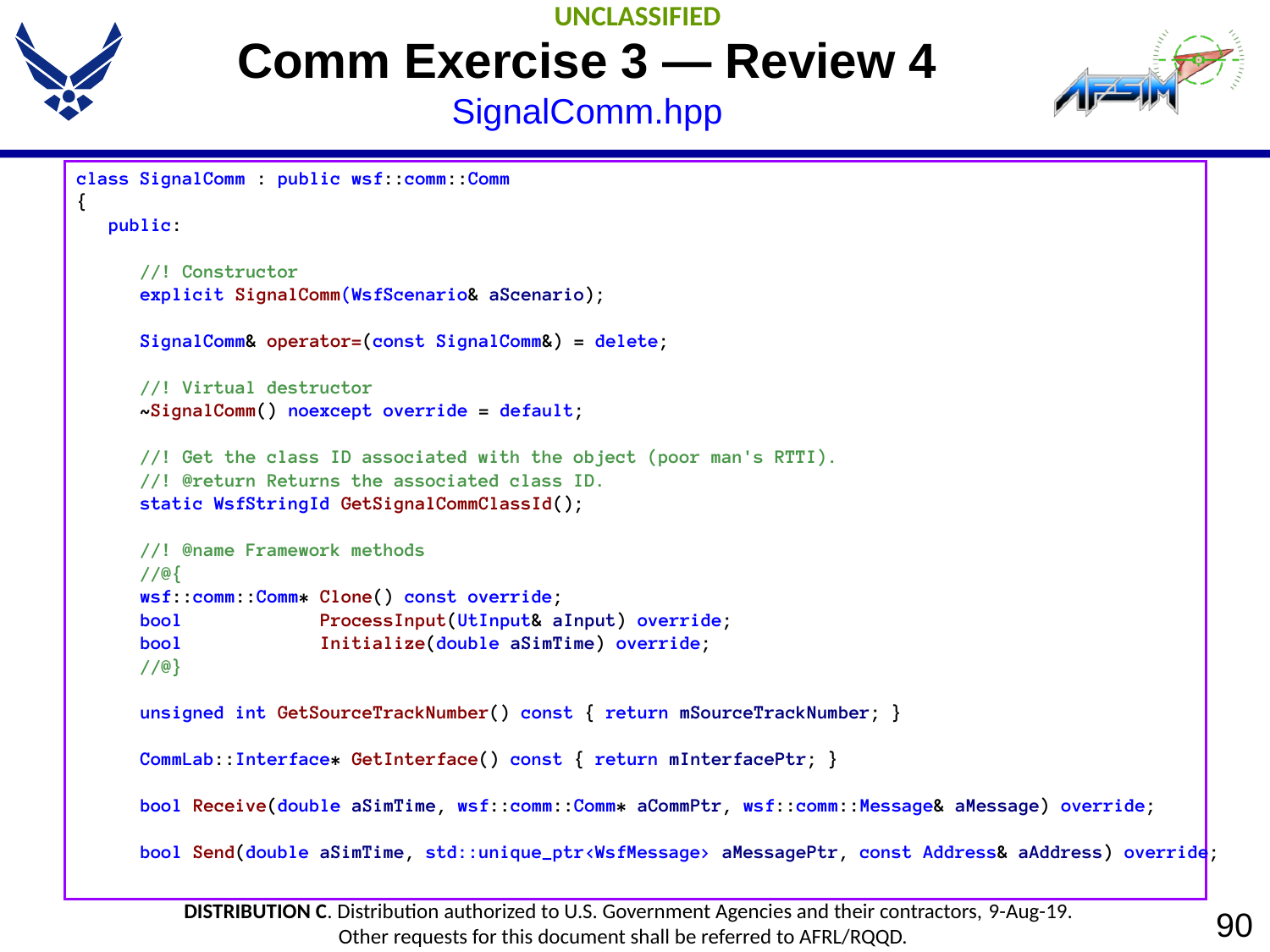

# Comm Exercise 3 — Review 4 SignalComm.hpp
class SignalComm : public wsf::comm::Comm
{
   public:

      //! Constructor
      explicit SignalComm(WsfScenario& aScenario);

      SignalComm& operator=(const SignalComm&) = delete;

      //! Virtual destructor
      ~SignalComm() noexcept override = default;

      //! Get the class ID associated with the object (poor man's RTTI).
      //! @return Returns the associated class ID.
      static WsfStringId GetSignalCommClassId();

      //! @name Framework methods
      //@{
      wsf::comm::Comm* Clone() const override;
      bool             ProcessInput(UtInput& aInput) override;
      bool             Initialize(double aSimTime) override;
      //@}

      unsigned int GetSourceTrackNumber() const { return mSourceTrackNumber; }

      CommLab::Interface* GetInterface() const { return mInterfacePtr; }

      bool Receive(double aSimTime, wsf::comm::Comm* aCommPtr, wsf::comm::Message& aMessage) override;

      bool Send(double aSimTime, std::unique_ptr<WsfMessage> aMessagePtr, const Address& aAddress) override;